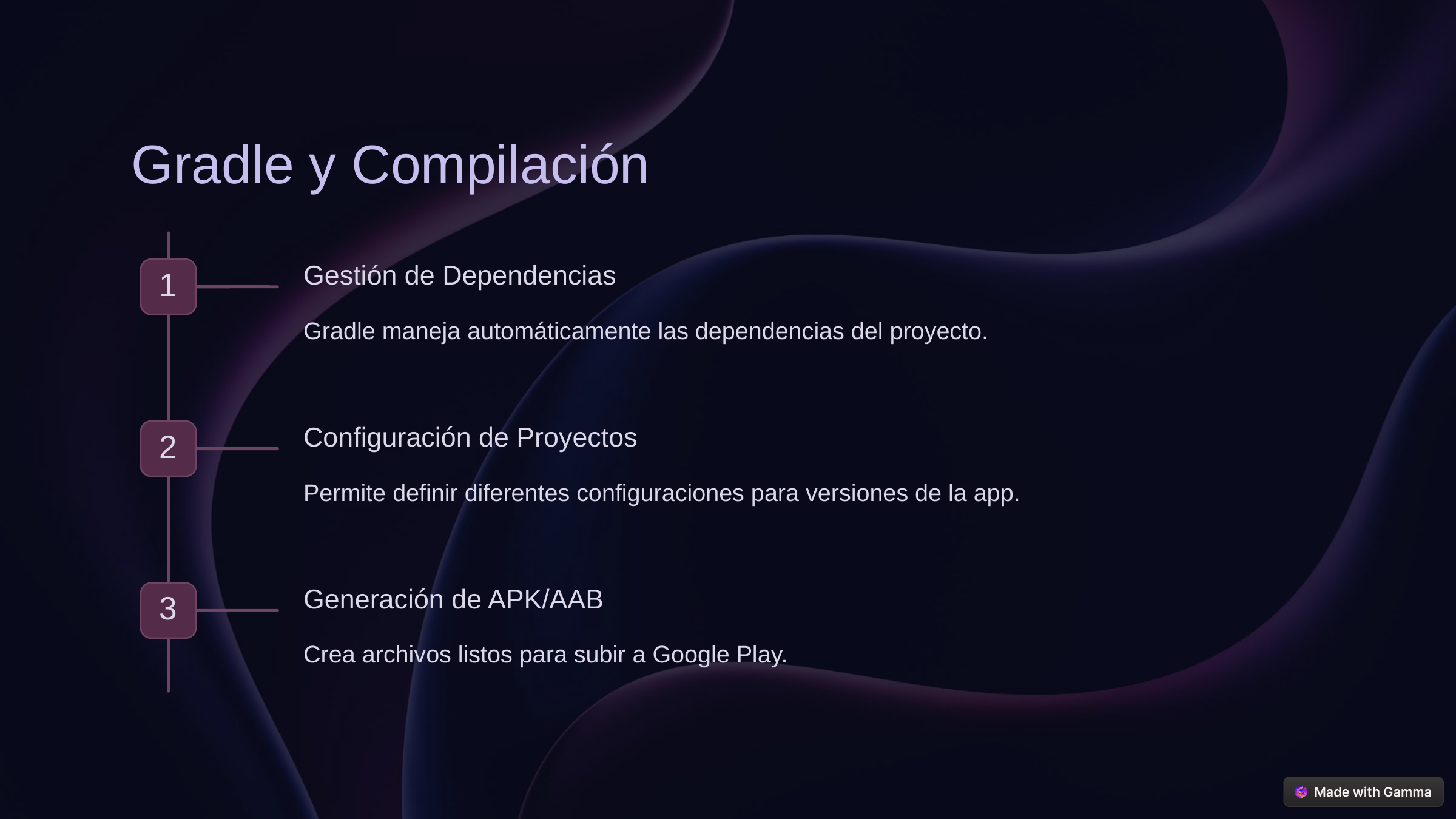

Gradle y Compilación

Gestión de Dependencias

1

Gradle maneja automáticamente las dependencias del proyecto.
Configuración de Proyectos

2

Permite definir diferentes configuraciones para versiones de la app.
Generación de APK/AAB

3

Crea archivos listos para subir a Google Play.